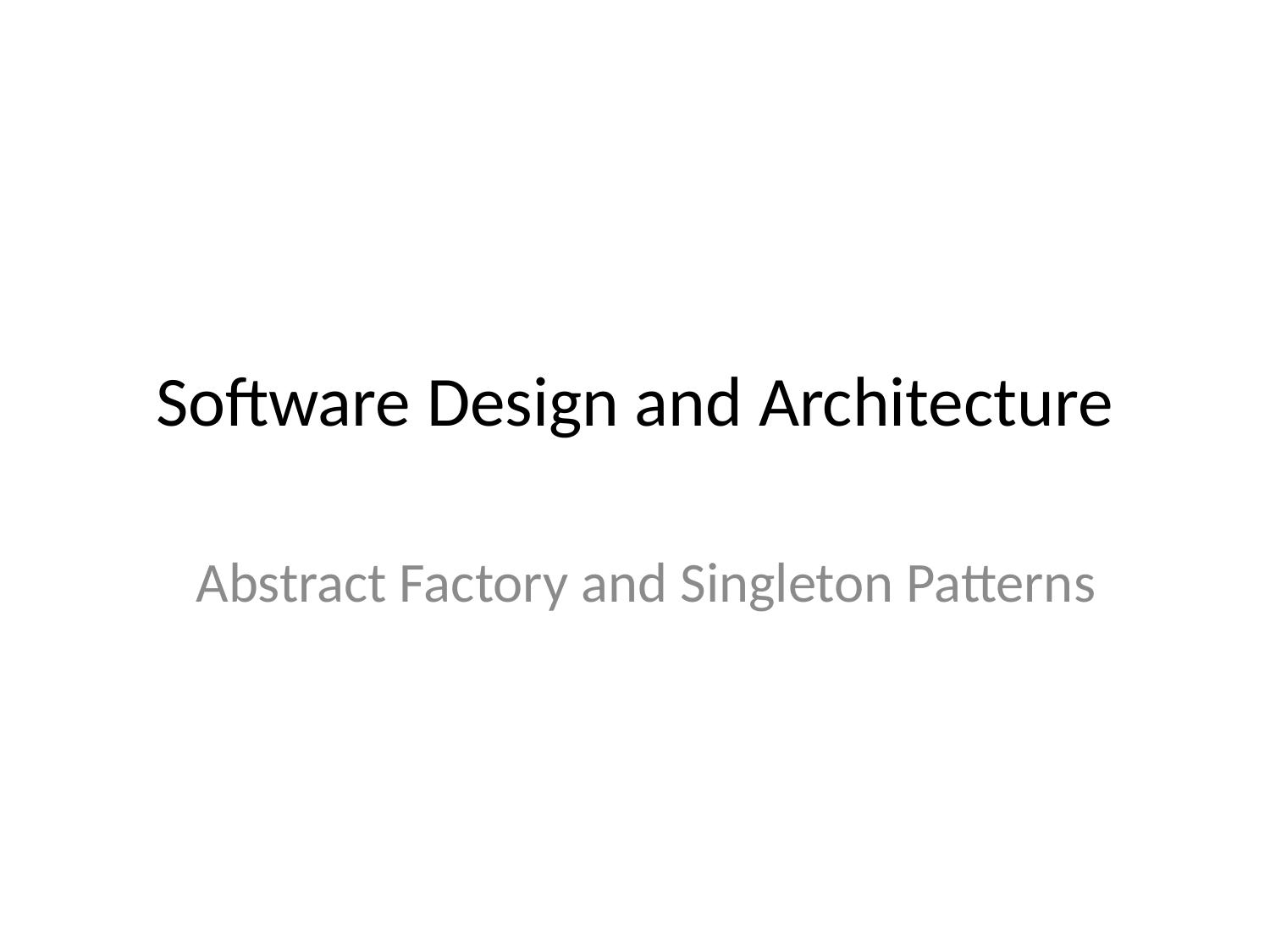

# Software Design and Architecture
 Abstract Factory and Singleton Patterns